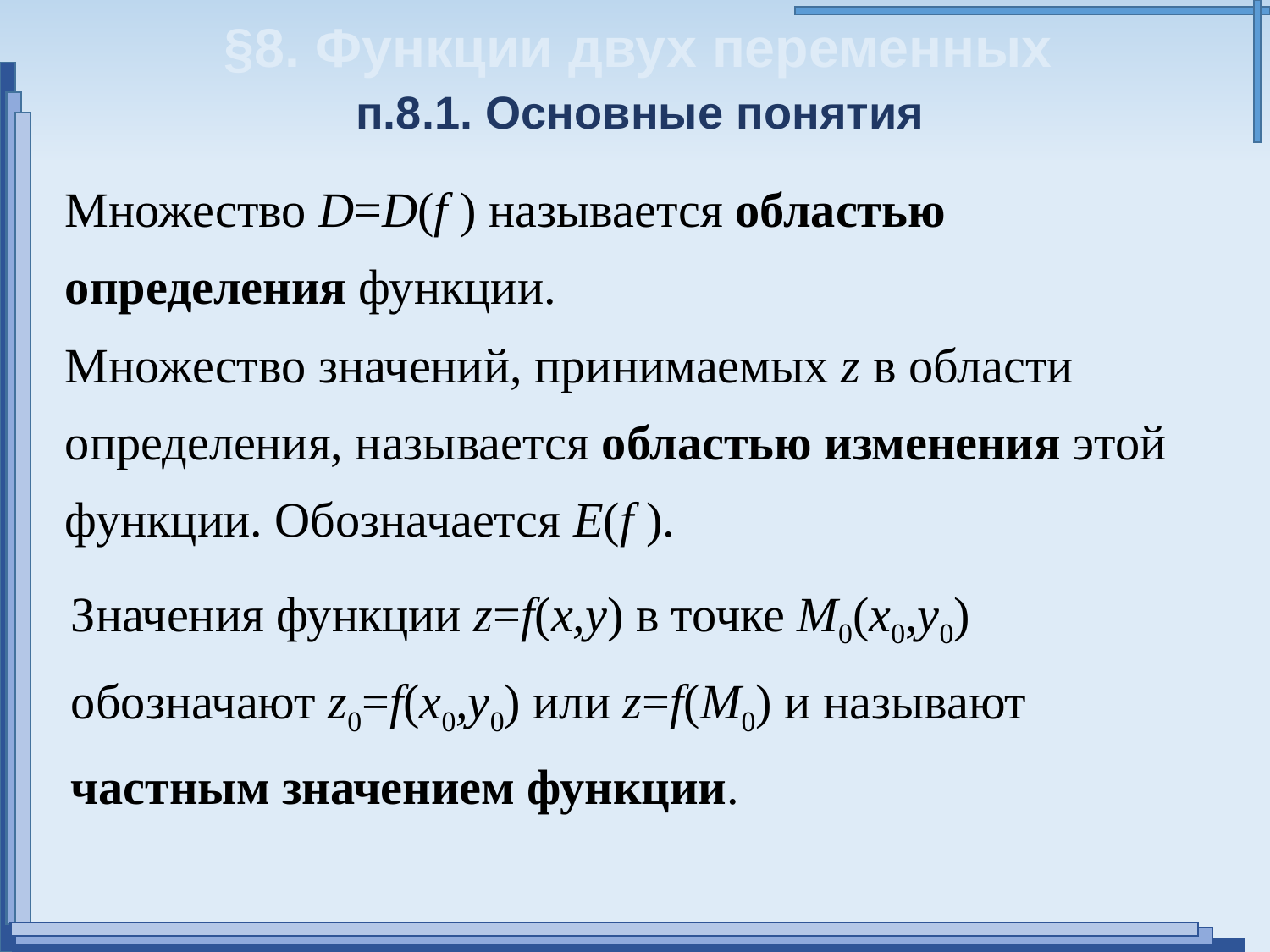

§8. Функции двух переменных

п.8.1. Основные понятия

Множество D=D(f ) называется областью определения функции.
Множество значений, принимаемых z в области определения, называется областью изменения этой функции. Обозначается E(f ).
Значения функции z=f(x,y) в точке M0(x0,y0) обозначают z0=f(x0,y0) или z=f(М0) и называют частным значением функции.